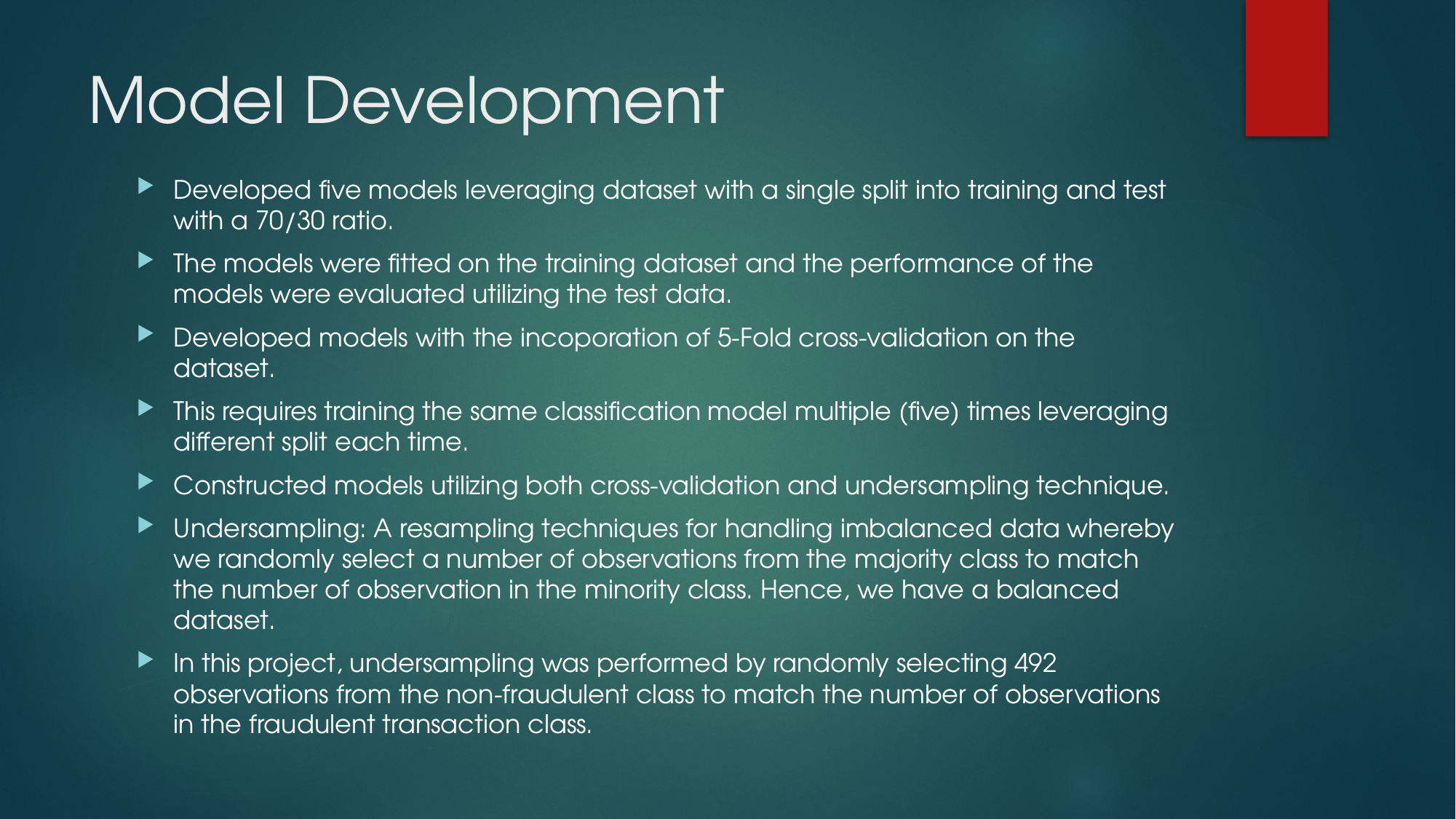

# Model Development
Developed five models leveraging dataset with a single split into training and test with a 70/30 ratio.
The models were fitted on the training dataset and the performance of the models were evaluated utilizing the test data.
Developed models with the incoporation of 5-Fold cross-validation on the dataset.
This requires training the same classification model multiple (five) times leveraging different split each time.
Constructed models utilizing both cross-validation and undersampling technique.
Undersampling: A resampling techniques for handling imbalanced data whereby we randomly select a number of observations from the majority class to match the number of observation in the minority class. Hence, we have a balanced dataset.
In this project, undersampling was performed by randomly selecting 492 observations from the non-fraudulent class to match the number of observations in the fraudulent transaction class.